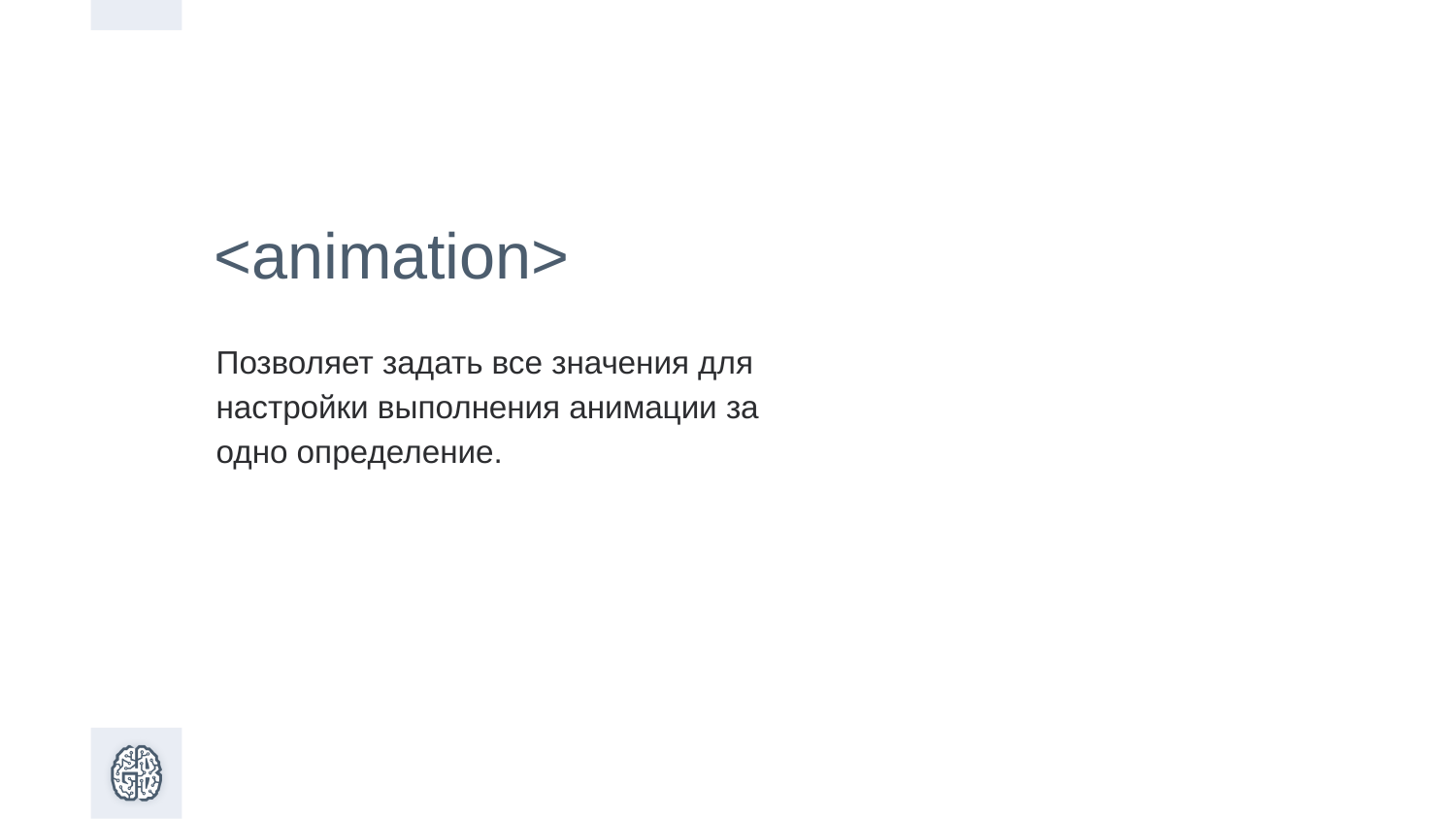

<animation>
Позволяет задать все значения для настройки выполнения анимации за одно определение.